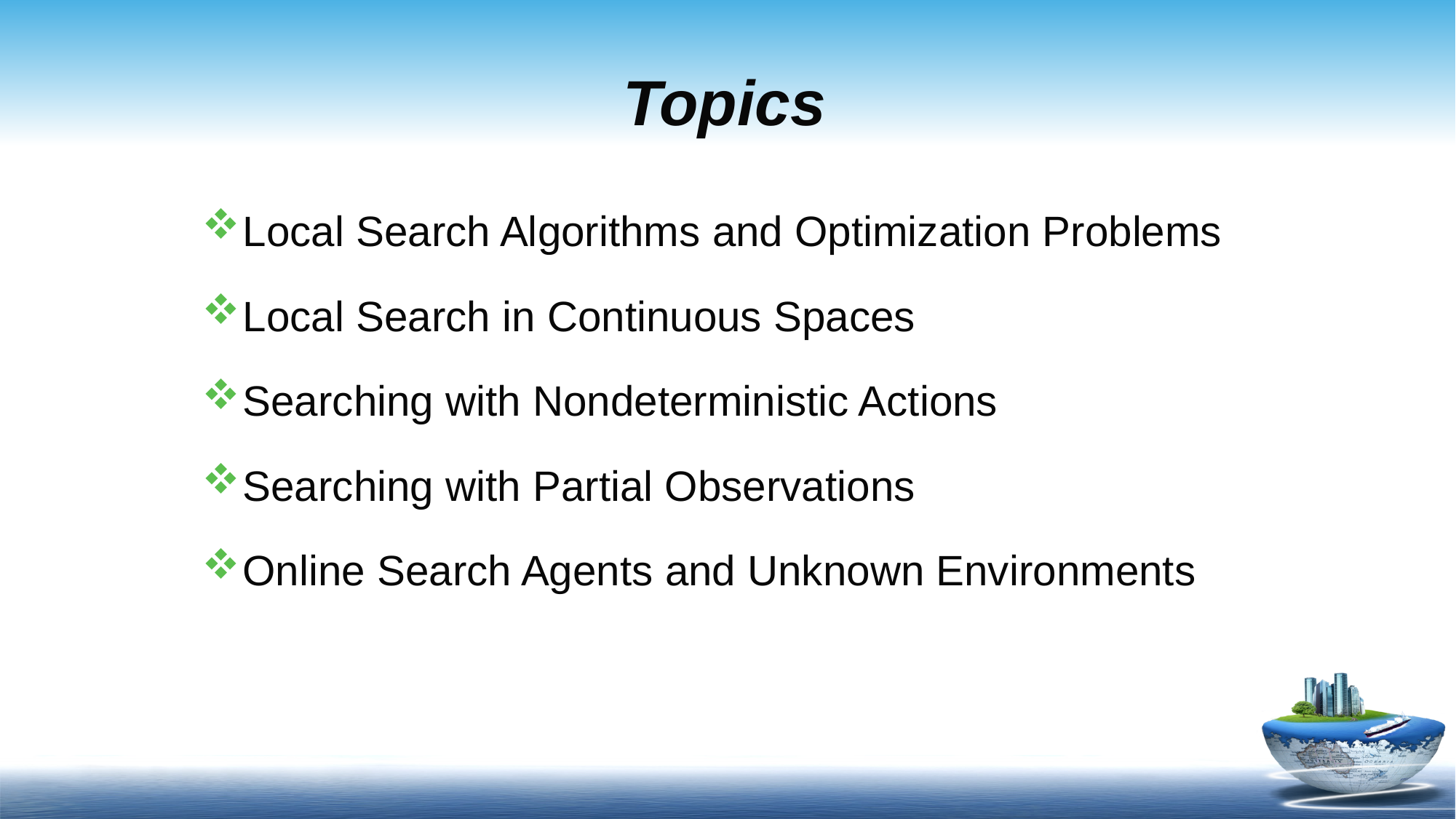

# Topics
Local Search Algorithms and Optimization Problems
Local Search in Continuous Spaces
Searching with Nondeterministic Actions
Searching with Partial Observations
Online Search Agents and Unknown Environments